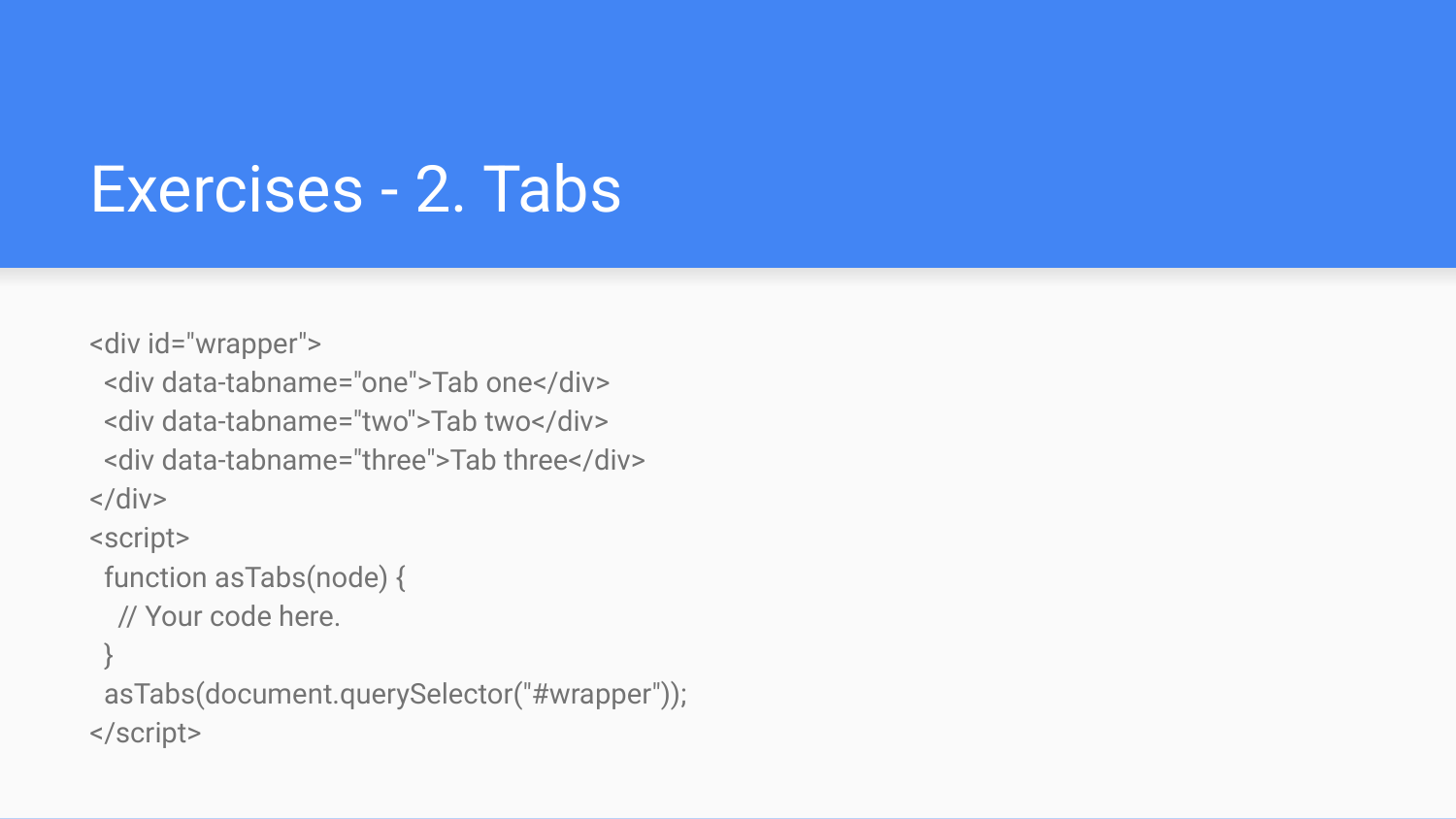

# Exercises - 2. Tabs
<div id="wrapper">
  <div data-tabname="one">Tab one</div>
  <div data-tabname="two">Tab two</div>
  <div data-tabname="three">Tab three</div>
</div>
<script>
  function asTabs(node) {
    // Your code here.
  }
  asTabs(document.querySelector("#wrapper"));
</script>